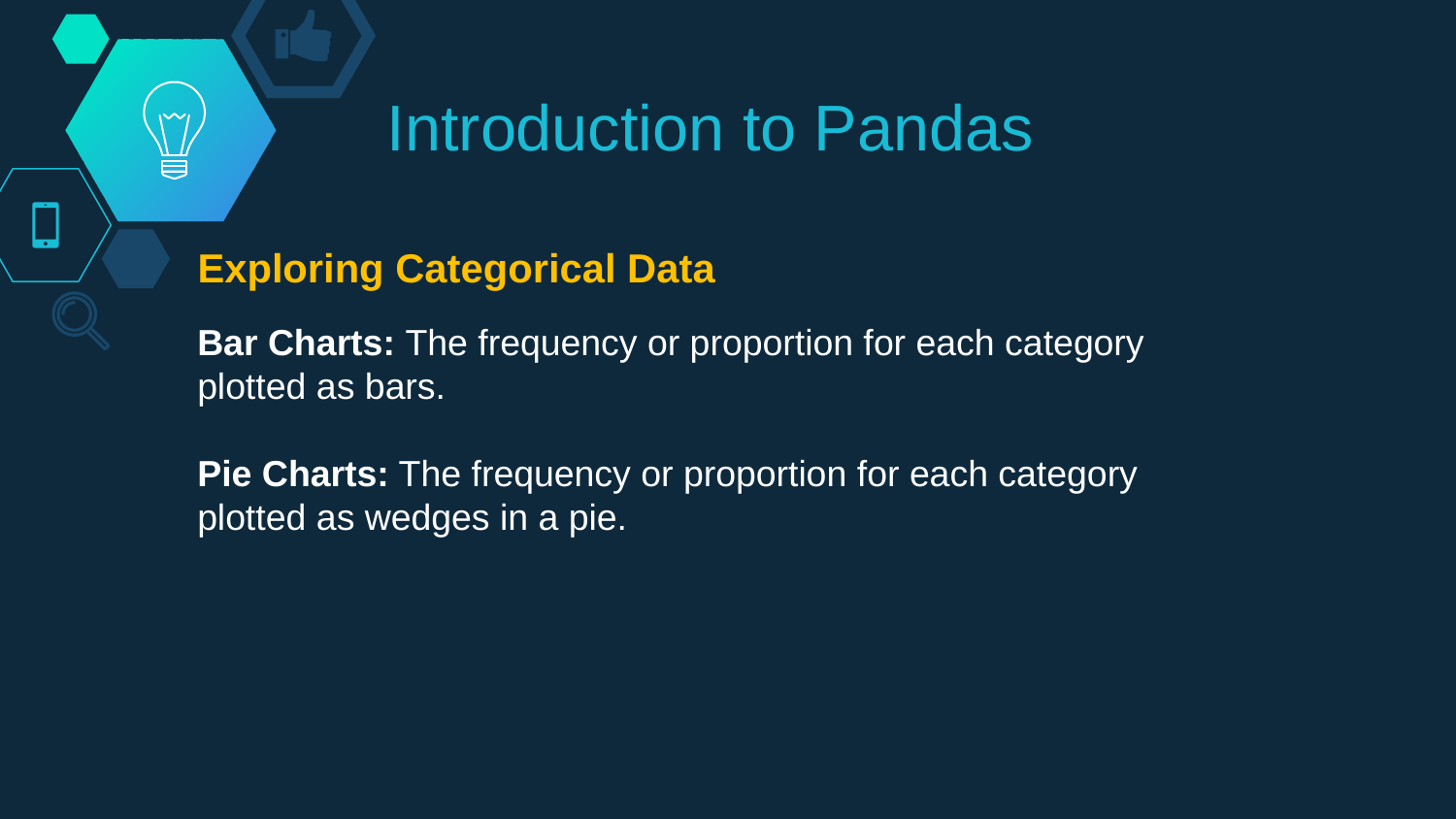

# Introduction to Pandas
Exploring Categorical Data
Bar Charts: The frequency or proportion for each category plotted as bars.

Pie Charts: The frequency or proportion for each category plotted as wedges in a pie.